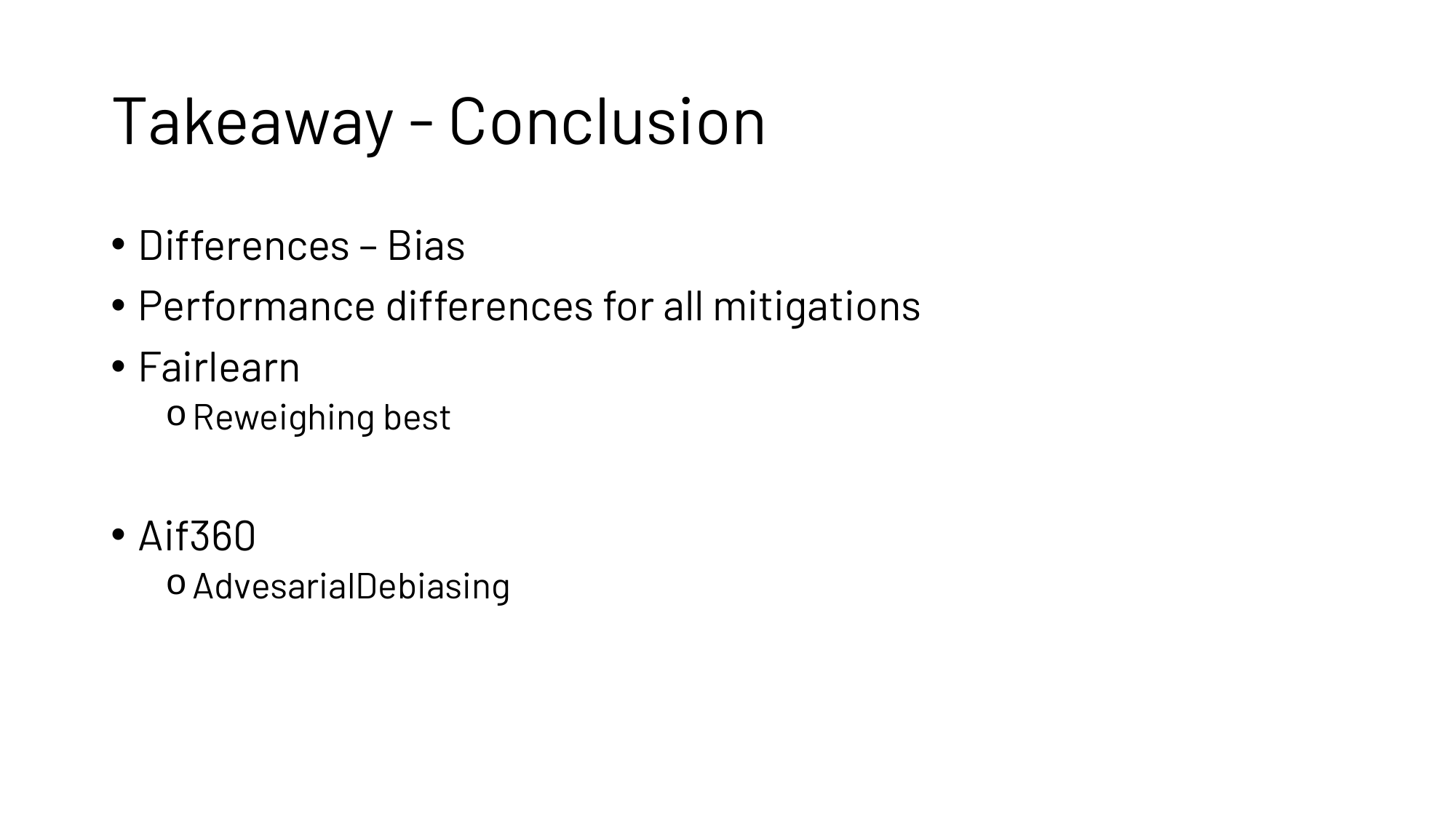

# Takeaway - Conclusion
Differences – Bias
Performance differences for all mitigations
Fairlearn
Reweighing best

Aif360
AdvesarialDebiasing